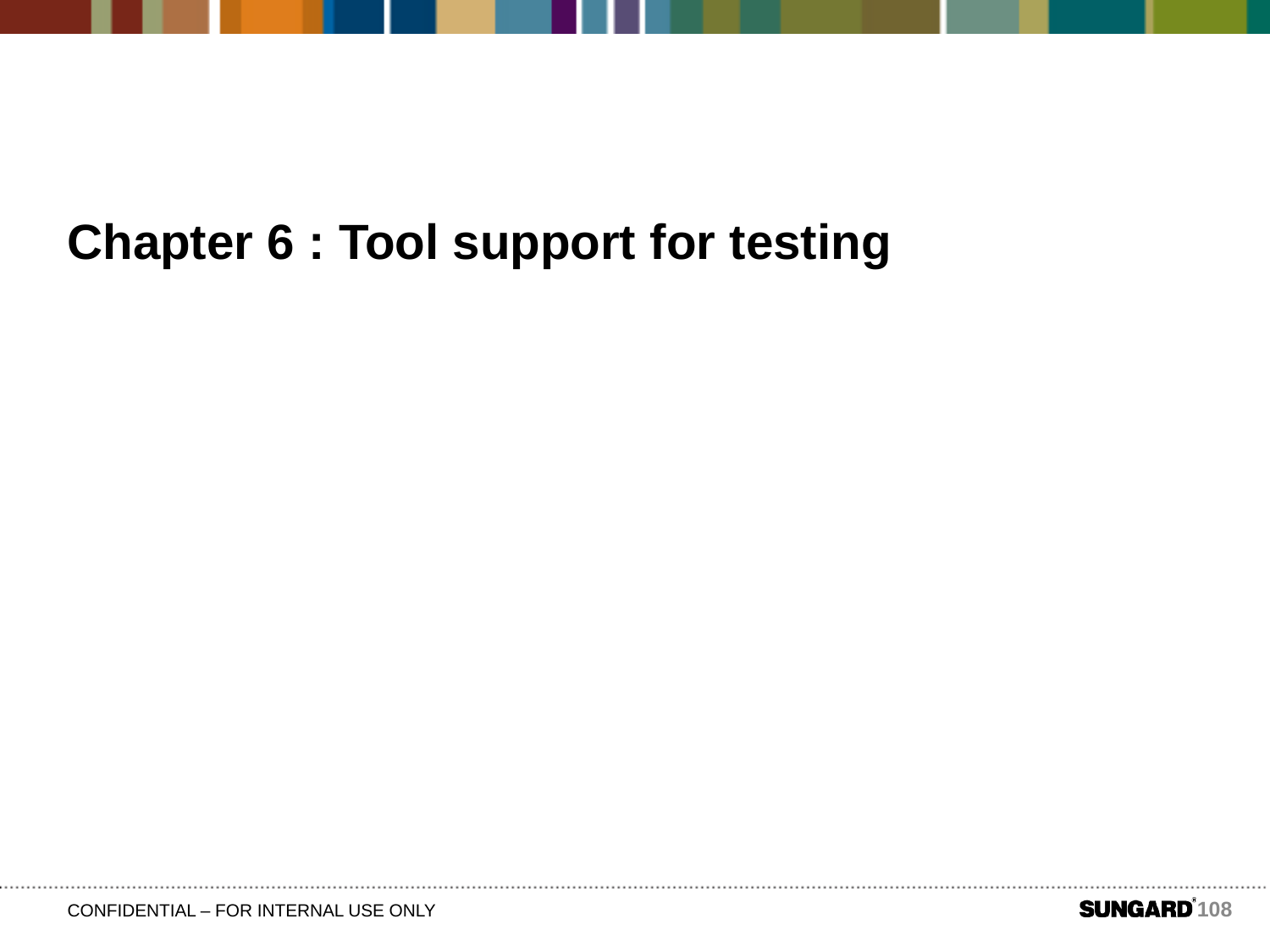

Chapter 6 : Tool support for testing
108